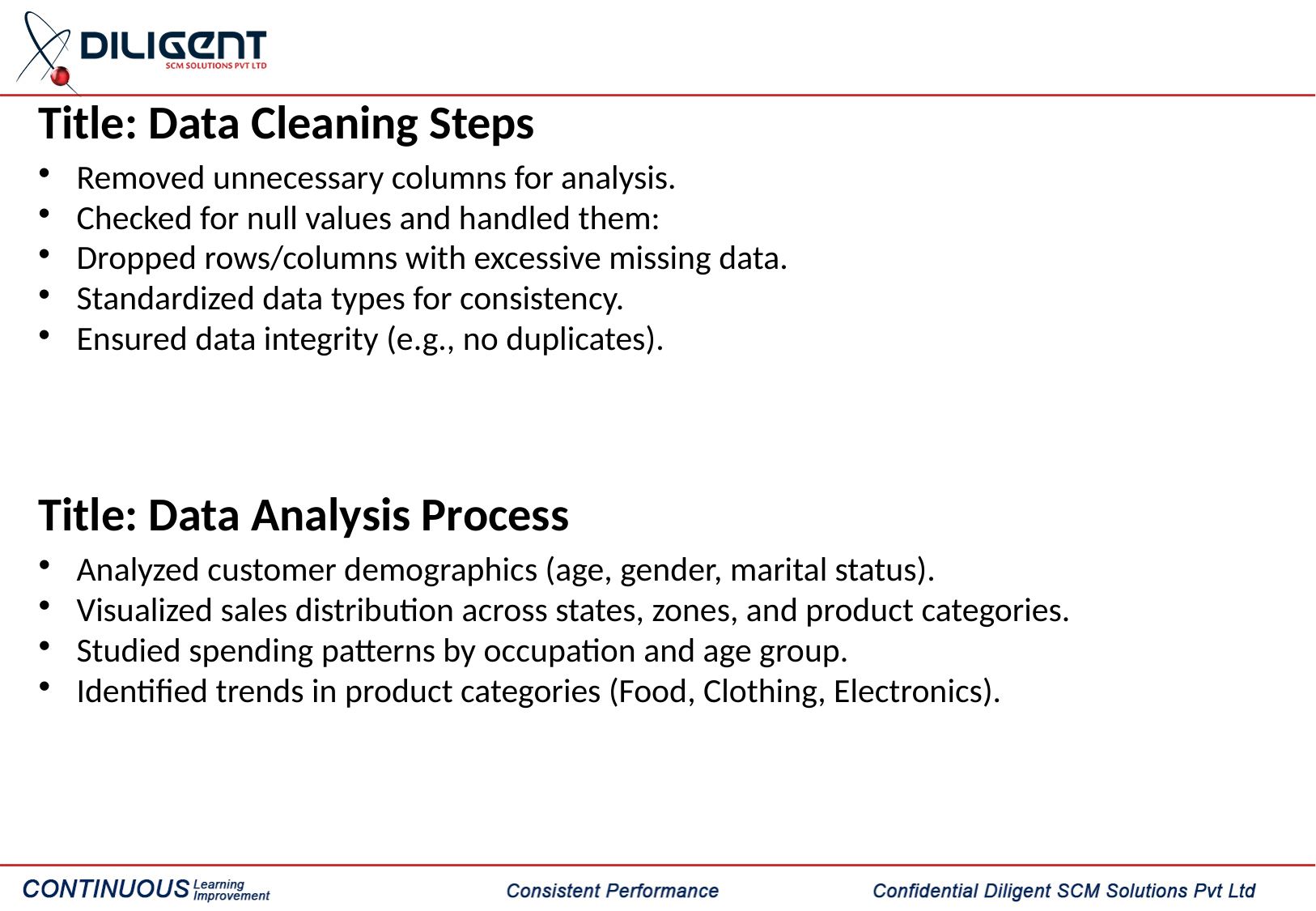

Title: Data Cleaning Steps
Removed unnecessary columns for analysis.
Checked for null values and handled them:
Dropped rows/columns with excessive missing data.
Standardized data types for consistency.
Ensured data integrity (e.g., no duplicates).
Title: Data Analysis Process
Analyzed customer demographics (age, gender, marital status).
Visualized sales distribution across states, zones, and product categories.
Studied spending patterns by occupation and age group.
Identified trends in product categories (Food, Clothing, Electronics).
4